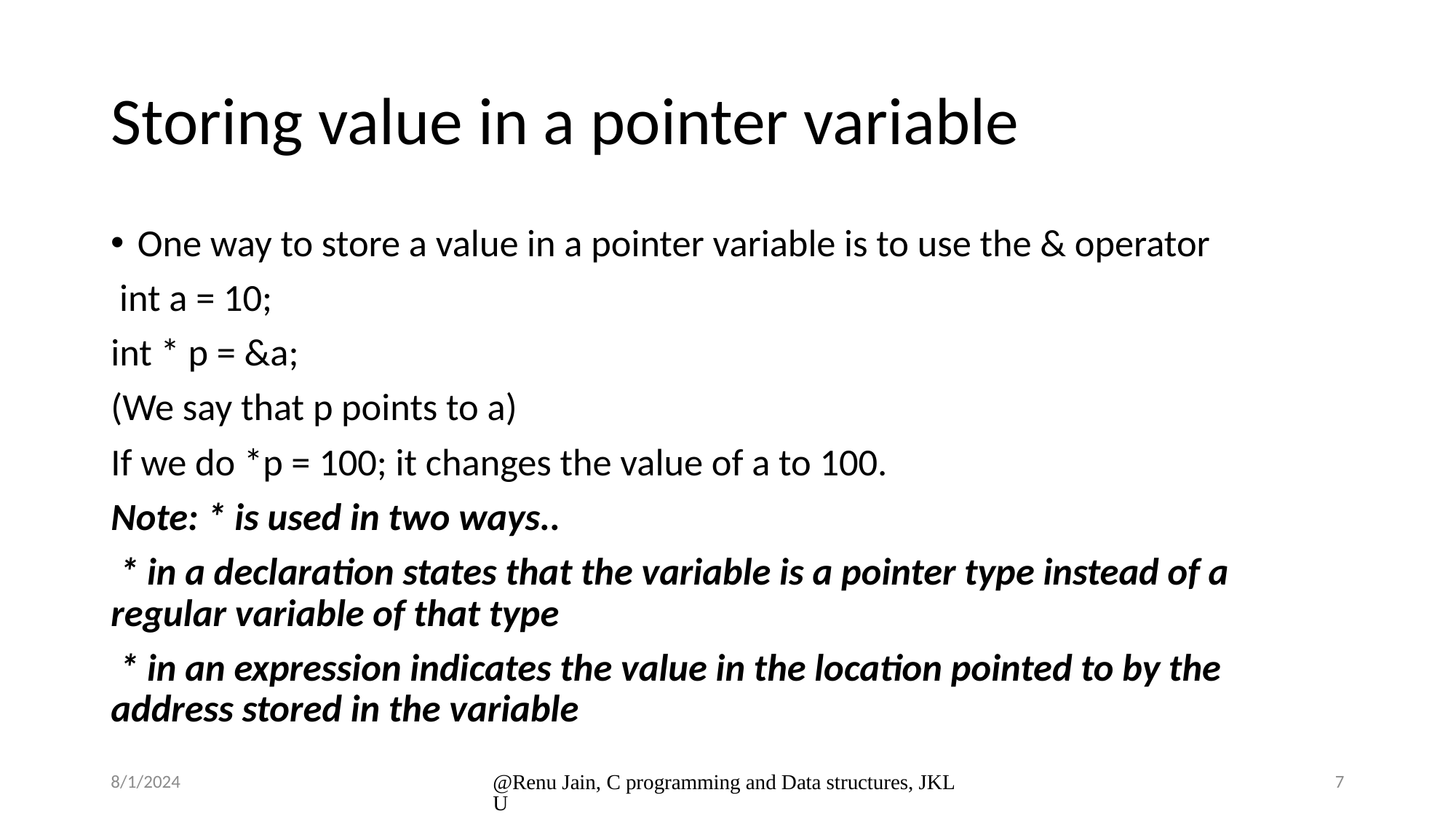

# Storing value in a pointer variable
One way to store a value in a pointer variable is to use the & operator
 int a = 10;
int * p = &a;
(We say that p points to a)
If we do *p = 100; it changes the value of a to 100.
Note: * is used in two ways..
 * in a declaration states that the variable is a pointer type instead of a regular variable of that type
 * in an expression indicates the value in the location pointed to by the address stored in the variable
8/1/2024
@Renu Jain, C programming and Data structures, JKLU
7